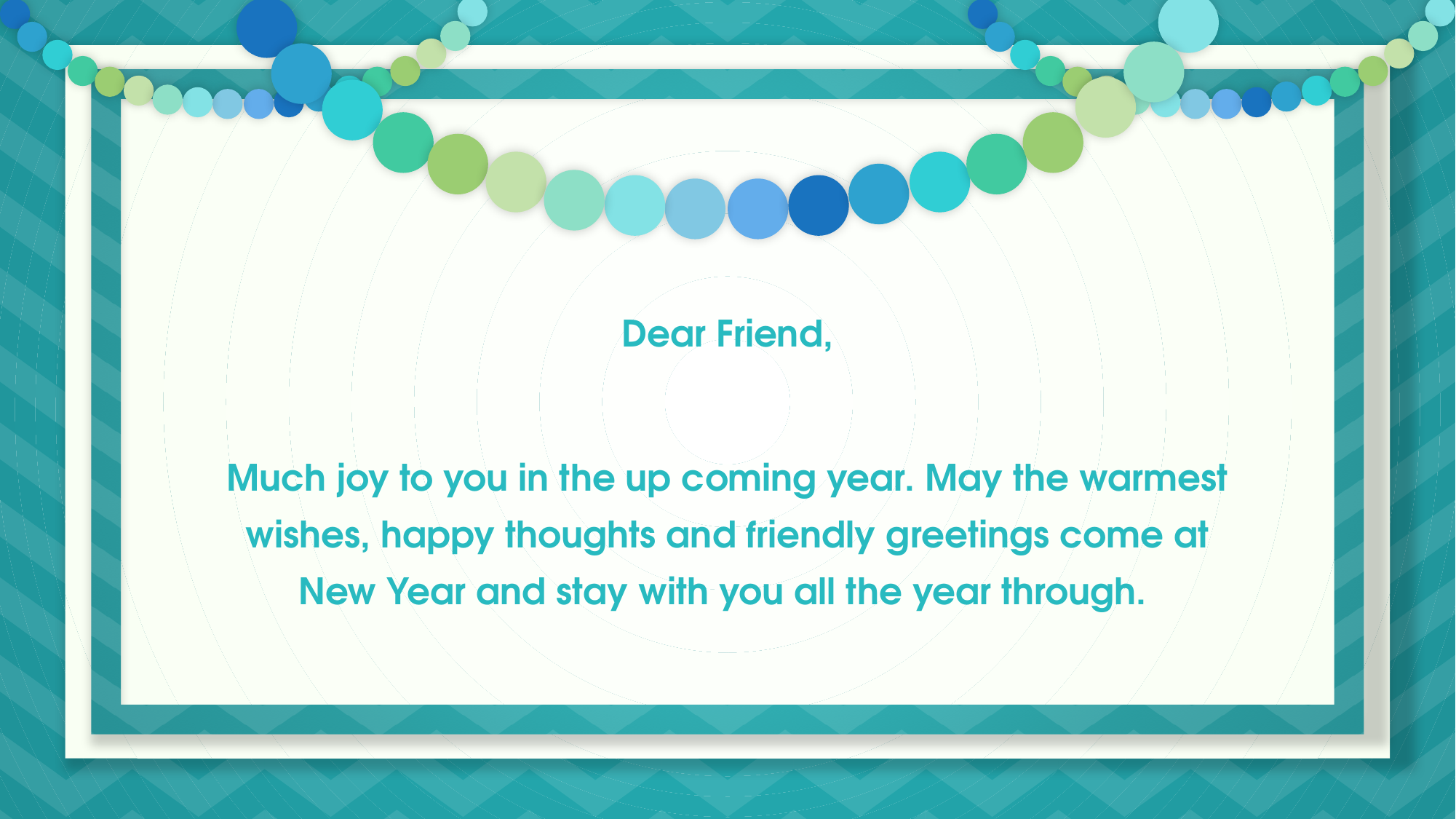

Dear Friend,

Much joy to you in the up coming year. May the warmest wishes, happy thoughts and friendly greetings come at New Year and stay with you all the year through.